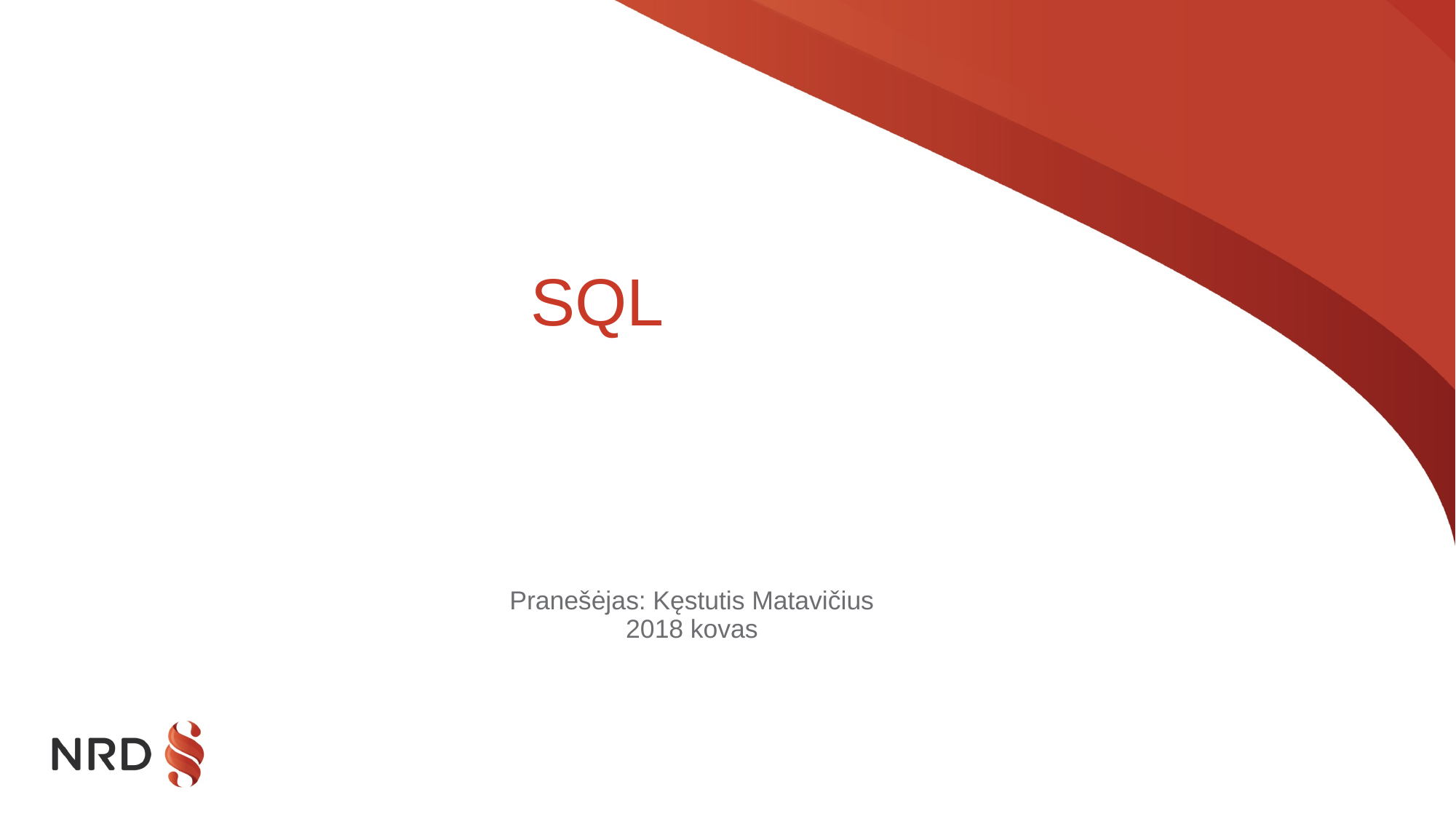

# SQL

Pranešėjas: Kęstutis Matavičius
2018 kovas